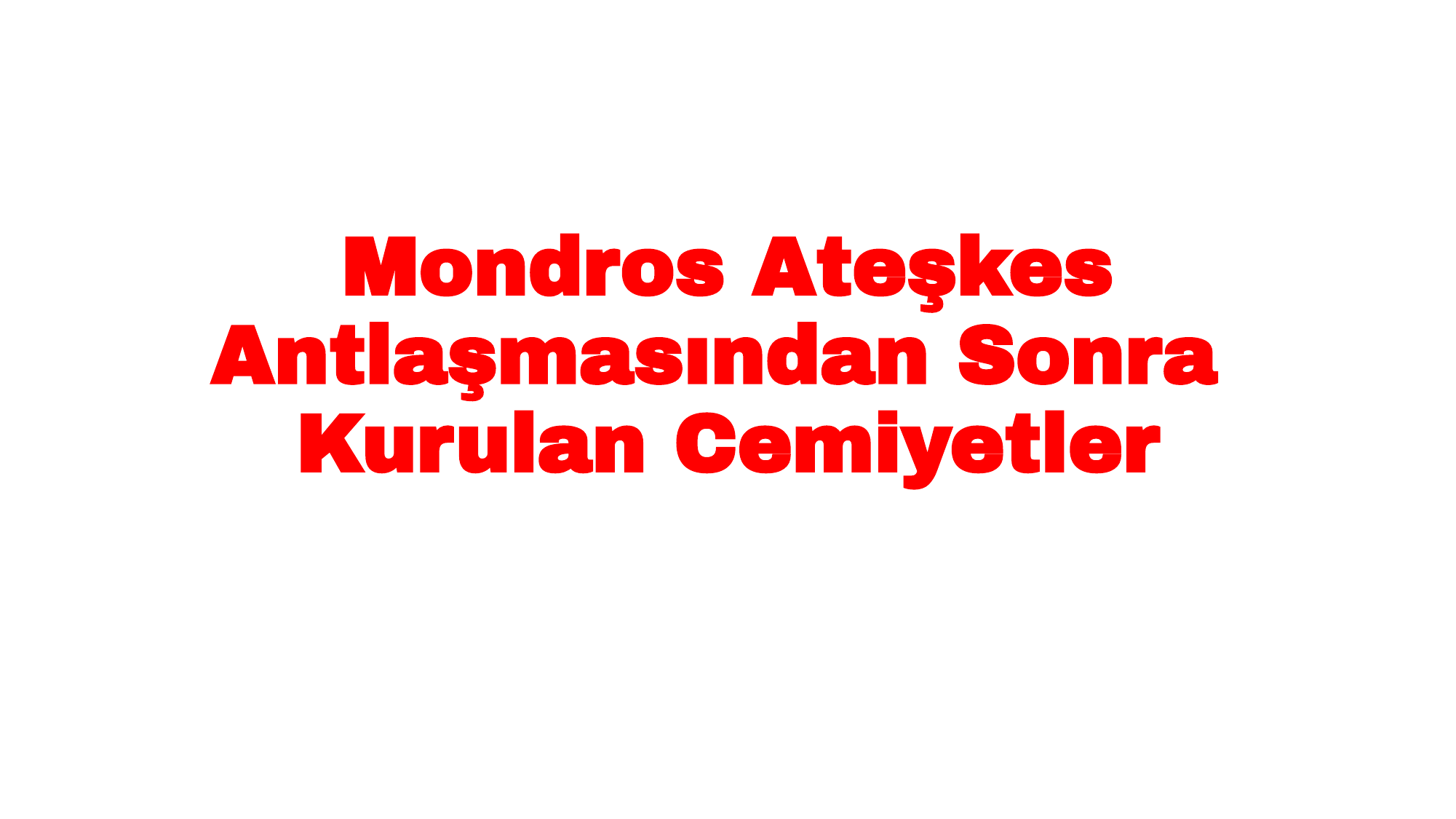

#
Mondros Ateşkes Antlaşmasından Sonra
Kurulan Cemiyetler